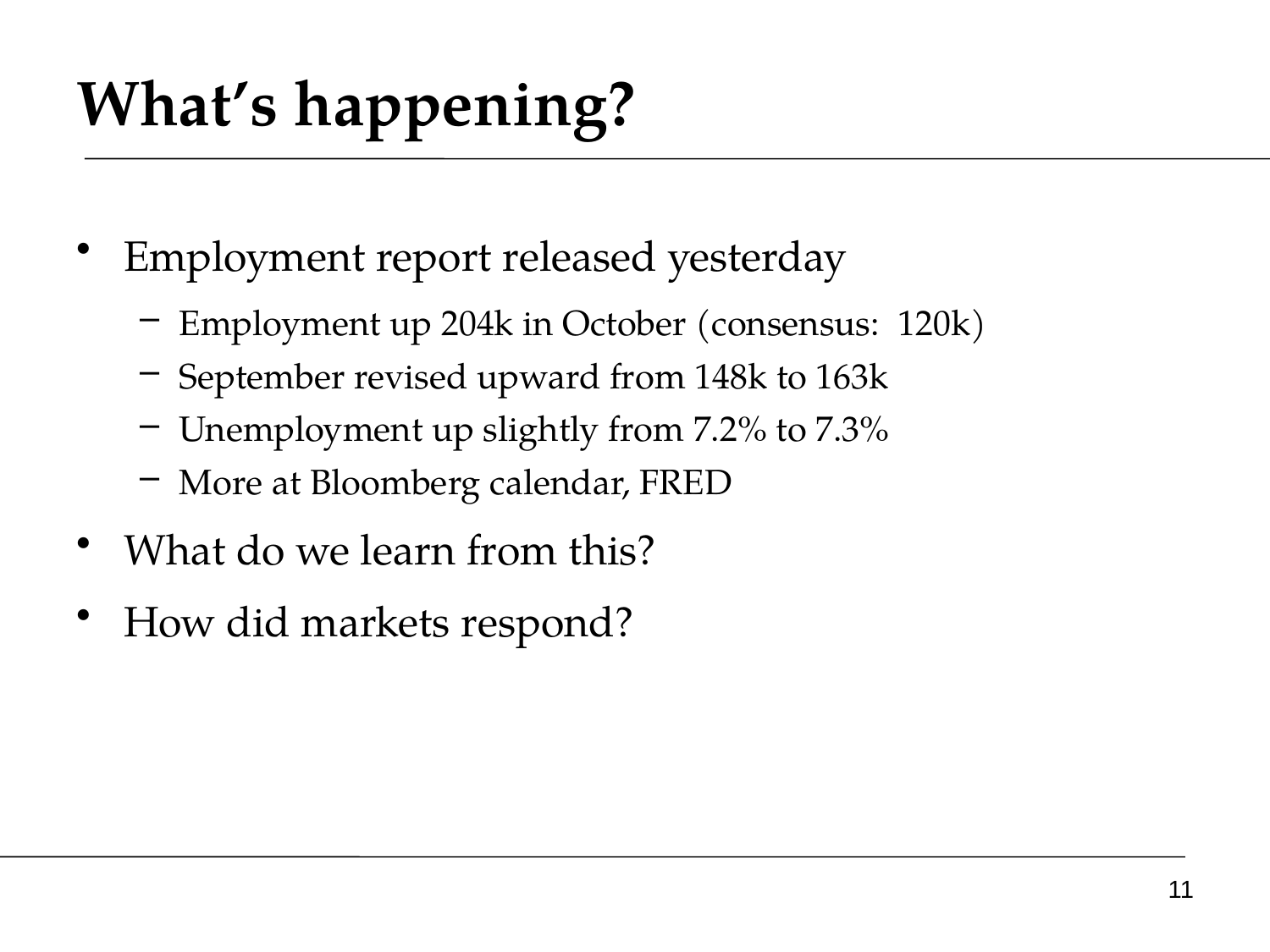

What’s happening?
Employment report released yesterday
Employment up 204k in October (consensus:  120k)
September revised upward from 148k to 163k
Unemployment up slightly from 7.2% to 7.3%
More at Bloomberg calendar, FRED
What do we learn from this?
How did markets respond?
11